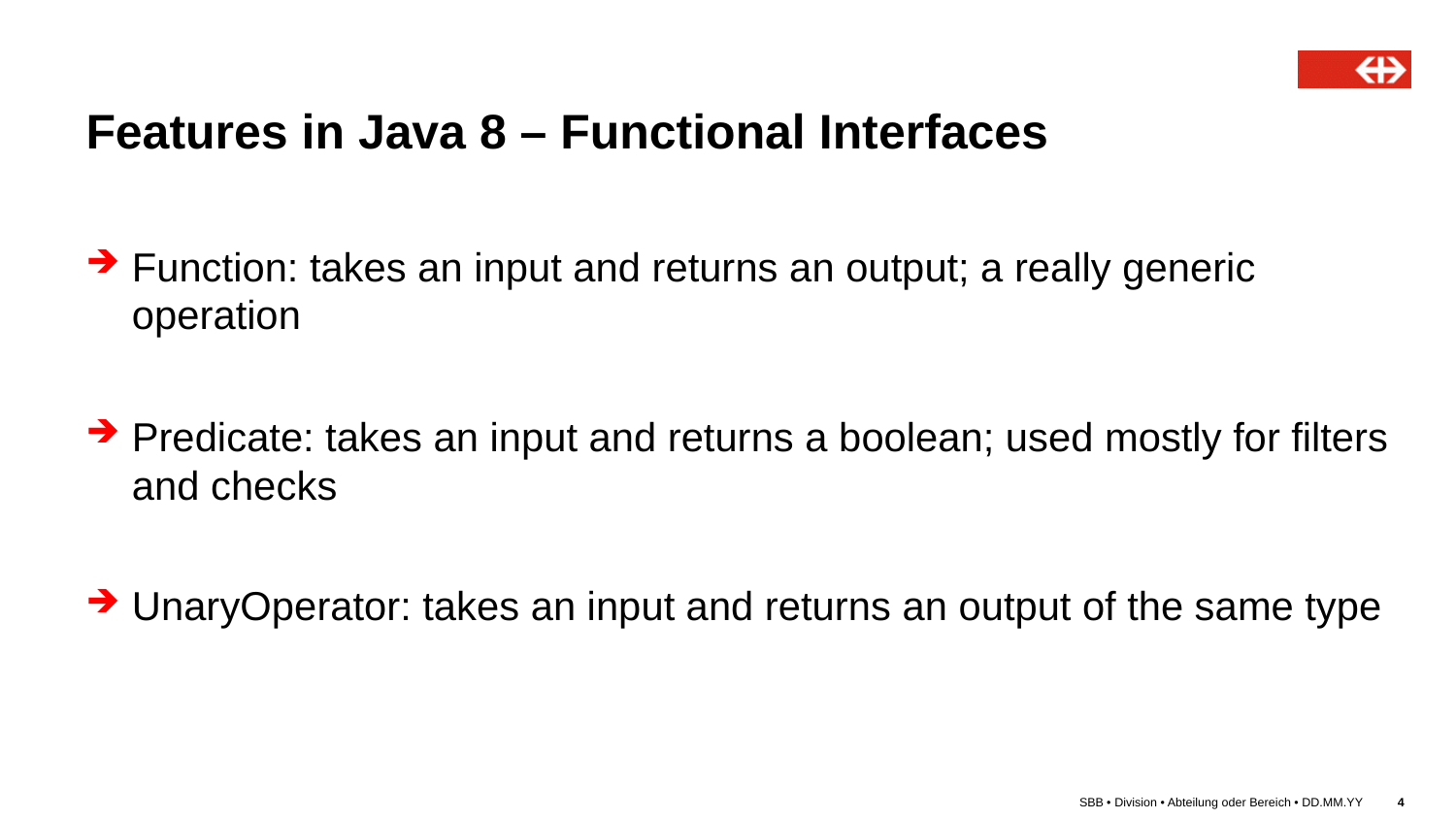

# Features in Java 8 – Functional Interfaces

Function: takes an input and returns an output; a really generic operation

Predicate: takes an input and returns a boolean; used mostly for filters and checks

UnaryOperator: takes an input and returns an output of the same type

SBB • Division • Abteilung oder Bereich • DD.MM.YY
4